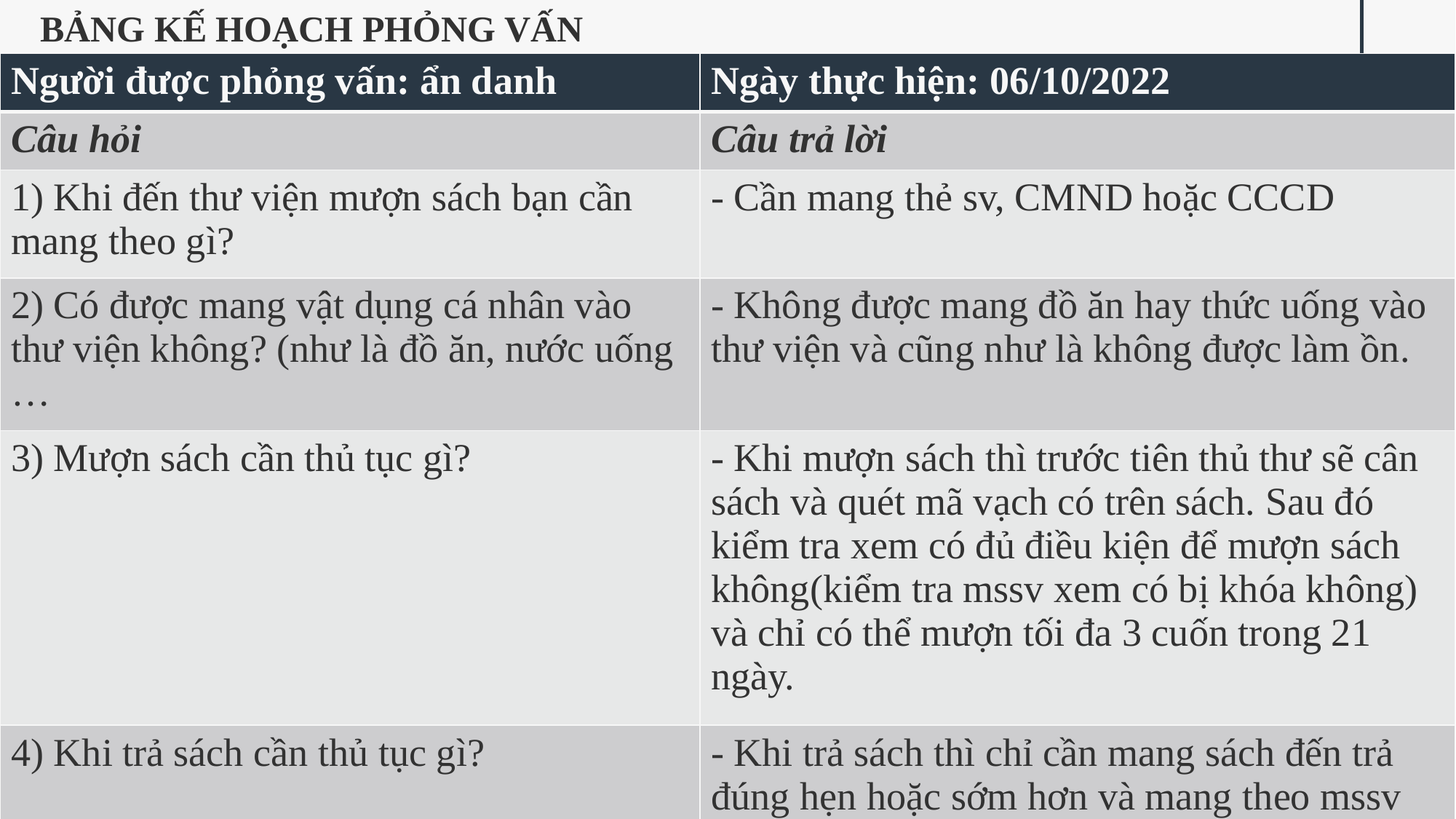

BẢNG KẾ HOẠCH PHỎNG VẤN
| Người được phỏng vấn: ẩn danh | Ngày thực hiện: 06/10/2022 |
| --- | --- |
| Câu hỏi | Câu trả lời |
| 1) Khi đến thư viện mượn sách bạn cần mang theo gì? | - Cần mang thẻ sv, CMND hoặc CCCD |
| 2) Có được mang vật dụng cá nhân vào thư viện không? (như là đồ ăn, nước uống … | - Không được mang đồ ăn hay thức uống vào thư viện và cũng như là không được làm ồn. |
| 3) Mượn sách cần thủ tục gì? | - Khi mượn sách thì trước tiên thủ thư sẽ cân sách và quét mã vạch có trên sách. Sau đó kiểm tra xem có đủ điều kiện để mượn sách không(kiểm tra mssv xem có bị khóa không) và chỉ có thể mượn tối đa 3 cuốn trong 21 ngày. |
| 4) Khi trả sách cần thủ tục gì? | - Khi trả sách thì chỉ cần mang sách đến trả đúng hẹn hoặc sớm hơn và mang theo mssv |
| 5) Nếu trả sách trễ hẹn có bị phạt không? Và phạt thế nào? | Nếu trả sách trễ hẹn thì sẽ bị bù tiền |